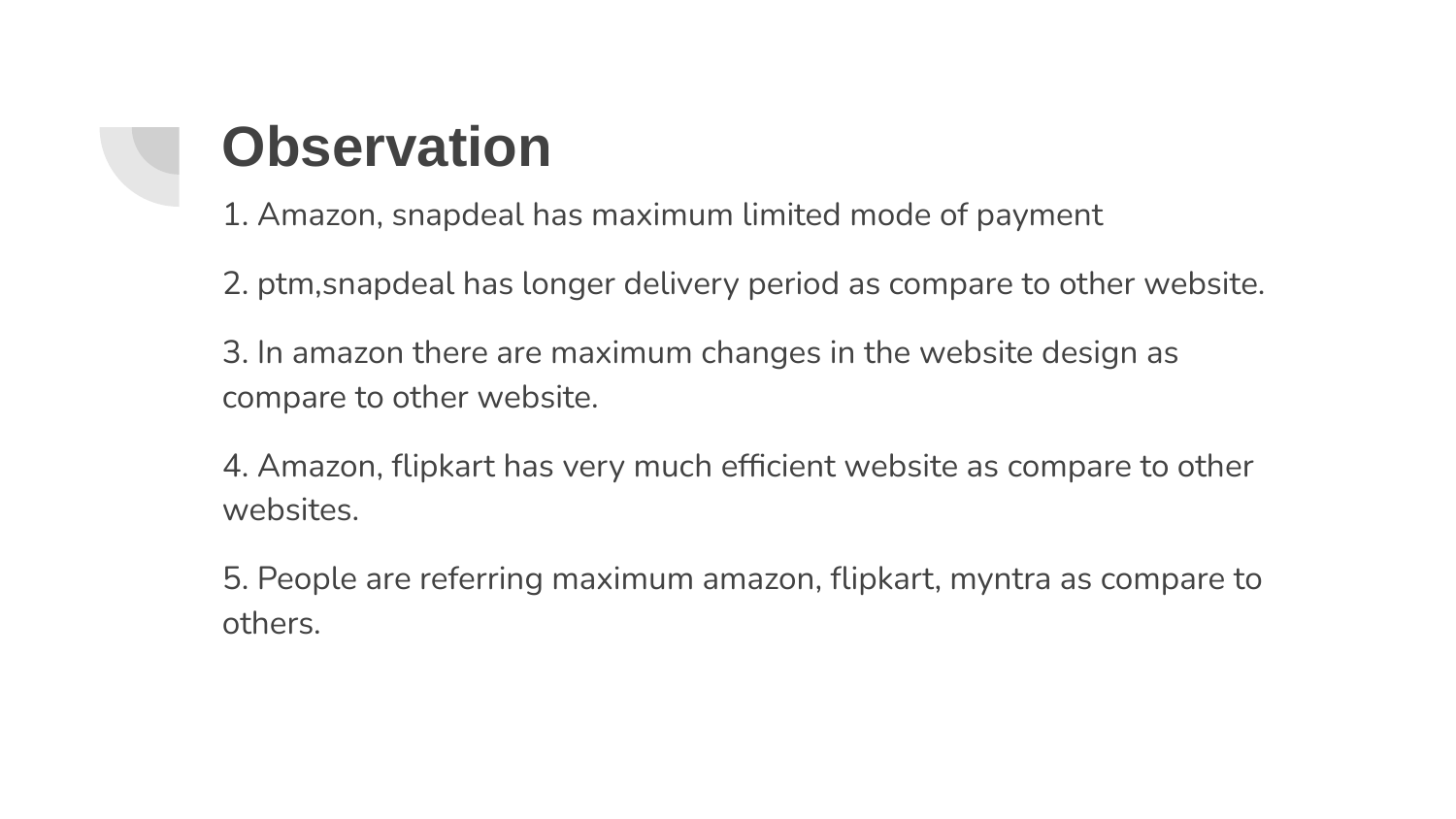

# Observation
1. Amazon, snapdeal has maximum limited mode of payment
2. ptm,snapdeal has longer delivery period as compare to other website.
3. In amazon there are maximum changes in the website design as compare to other website.
4. Amazon, flipkart has very much efficient website as compare to other websites.
5. People are referring maximum amazon, flipkart, myntra as compare to others.